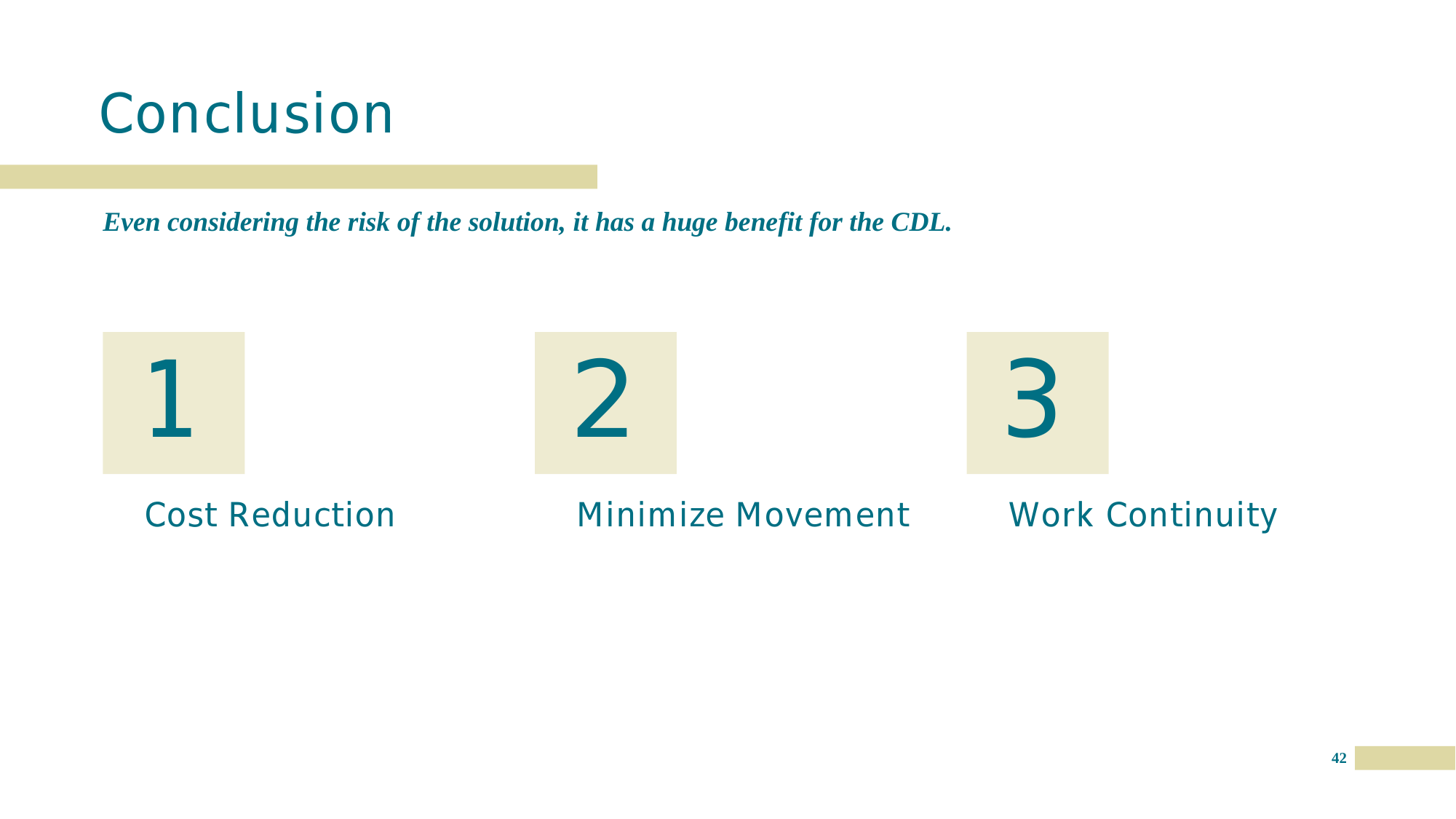

# Conclusion
Even considering the risk of the solution, it has a huge benefit for the CDL.
1
2
3
Cost Reduction
Minimize Movement
Work Continuity
42